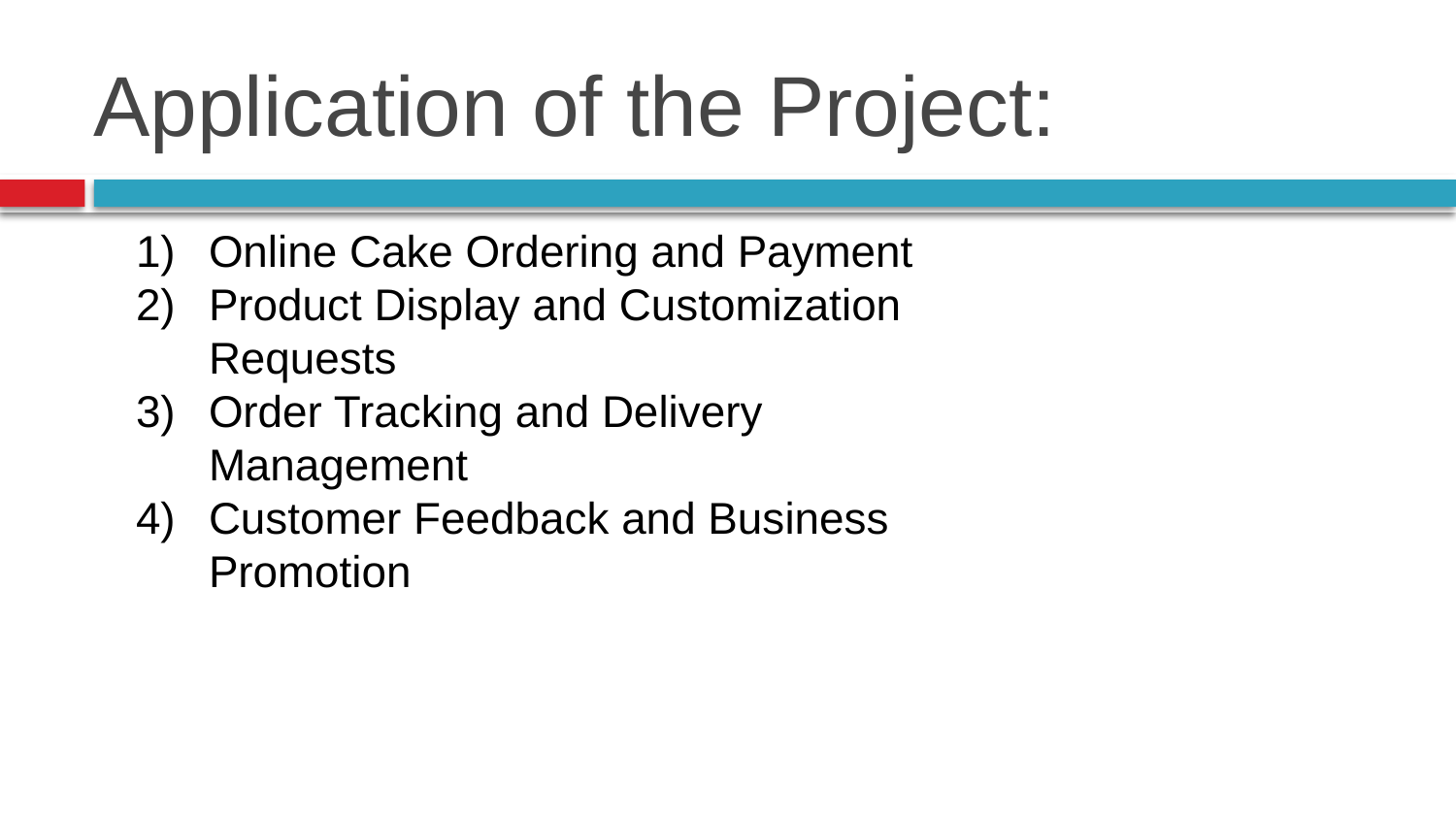

Application of the Project:
Online Cake Ordering and Payment
Product Display and Customization Requests
Order Tracking and Delivery Management
Customer Feedback and Business Promotion